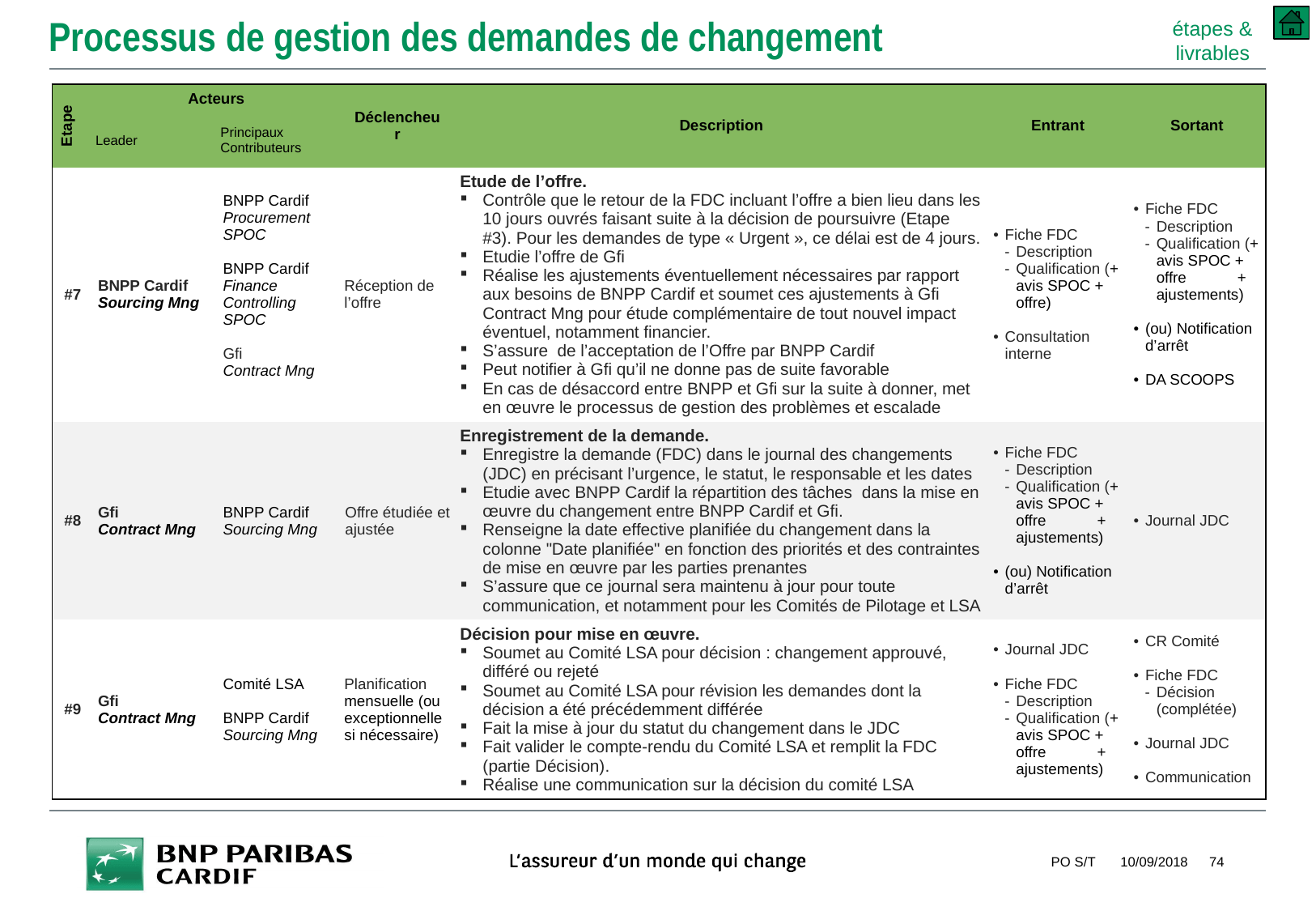

# Processus de gestion des demandes de changement
étapes & livrables
| Etape | Acteurs |  | Déclencheur | Description | Entrant | Sortant |
| --- | --- | --- | --- | --- | --- | --- |
|  | Leader | Principaux Contributeurs |  |  |  |  |
| #7 | BNPP Cardif Sourcing Mng | BNPP Cardif Procurement SPOC BNPP Cardif Finance Controlling SPOC Gfi Contract Mng | Réception de l’offre | Etude de l’offre. Contrôle que le retour de la FDC incluant l’offre a bien lieu dans les 10 jours ouvrés faisant suite à la décision de poursuivre (Etape #3). Pour les demandes de type « Urgent », ce délai est de 4 jours. Etudie l’offre de Gfi Réalise les ajustements éventuellement nécessaires par rapport aux besoins de BNPP Cardif et soumet ces ajustements à Gfi Contract Mng pour étude complémentaire de tout nouvel impact éventuel, notamment financier. S’assure de l’acceptation de l’Offre par BNPP Cardif Peut notifier à Gfi qu’il ne donne pas de suite favorable En cas de désaccord entre BNPP et Gfi sur la suite à donner, met en œuvre le processus de gestion des problèmes et escalade | Fiche FDC Description Qualification (+ avis SPOC + offre) Consultation interne | Fiche FDC Description Qualification (+ avis SPOC + offre + ajustements) (ou) Notification d’arrêt DA SCOOPS |
| #8 | Gfi Contract Mng | BNPP Cardif Sourcing Mng | Offre étudiée et ajustée | Enregistrement de la demande. Enregistre la demande (FDC) dans le journal des changements (JDC) en précisant l’urgence, le statut, le responsable et les dates Etudie avec BNPP Cardif la répartition des tâches dans la mise en œuvre du changement entre BNPP Cardif et Gfi. Renseigne la date effective planifiée du changement dans la colonne "Date planifiée" en fonction des priorités et des contraintes de mise en œuvre par les parties prenantes S’assure que ce journal sera maintenu à jour pour toute communication, et notamment pour les Comités de Pilotage et LSA | Fiche FDC Description Qualification (+ avis SPOC + offre + ajustements) (ou) Notification d’arrêt | Journal JDC |
| #9 | Gfi Contract Mng | Comité LSA BNPP Cardif Sourcing Mng | Planification mensuelle (ou exceptionnelle si nécessaire) | Décision pour mise en œuvre. Soumet au Comité LSA pour décision : changement approuvé, différé ou rejeté Soumet au Comité LSA pour révision les demandes dont la décision a été précédemment différée Fait la mise à jour du statut du changement dans le JDC Fait valider le compte-rendu du Comité LSA et remplit la FDC (partie Décision). Réalise une communication sur la décision du comité LSA | Journal JDC Fiche FDC Description Qualification (+ avis SPOC + offre + ajustements) | CR Comité Fiche FDC Décision (complétée) Journal JDC Communication |
PO S/T
10/09/2018
74